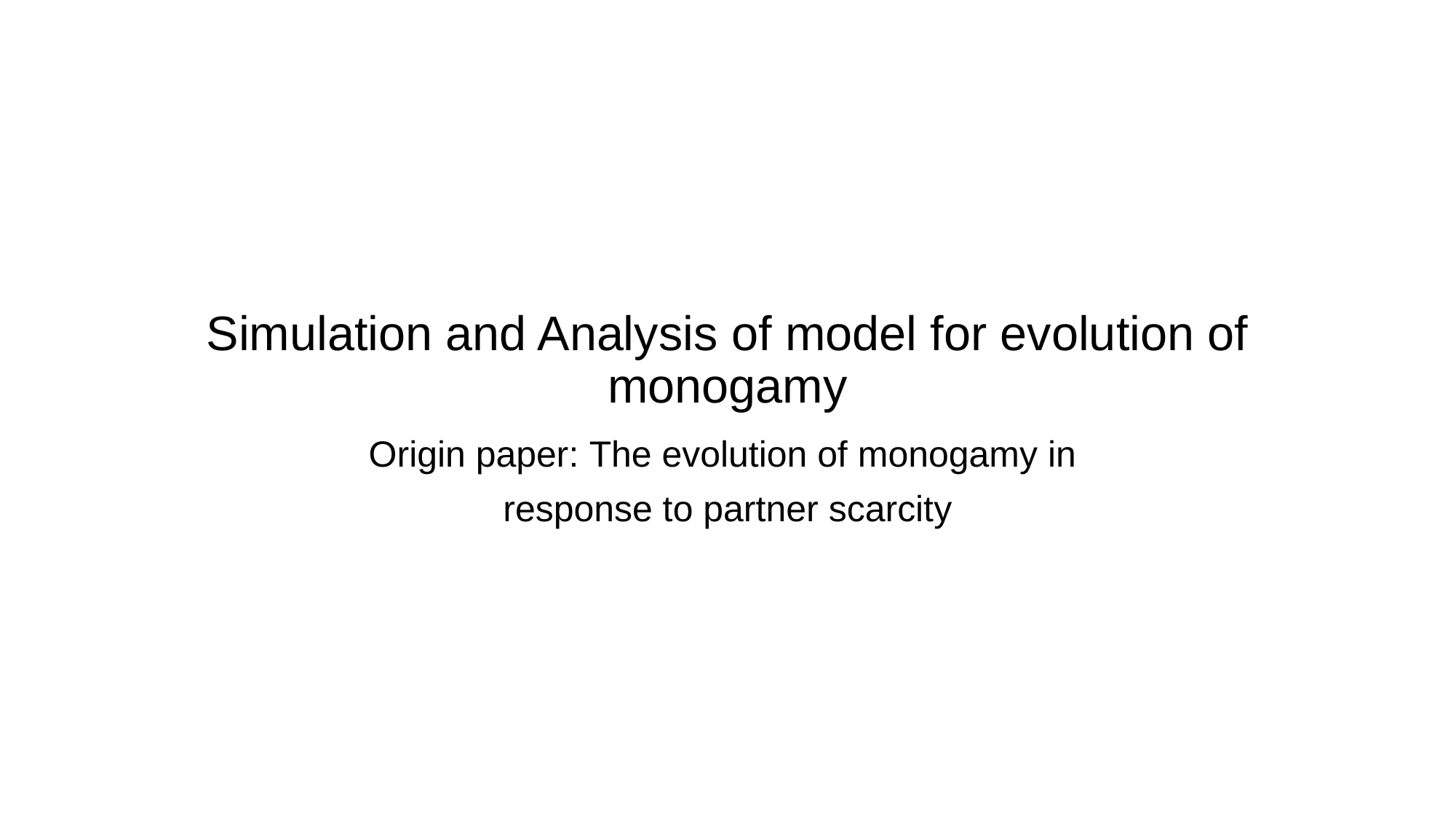

# Simulation and Analysis of model for evolution of monogamy
Origin paper: The evolution of monogamy in
response to partner scarcity